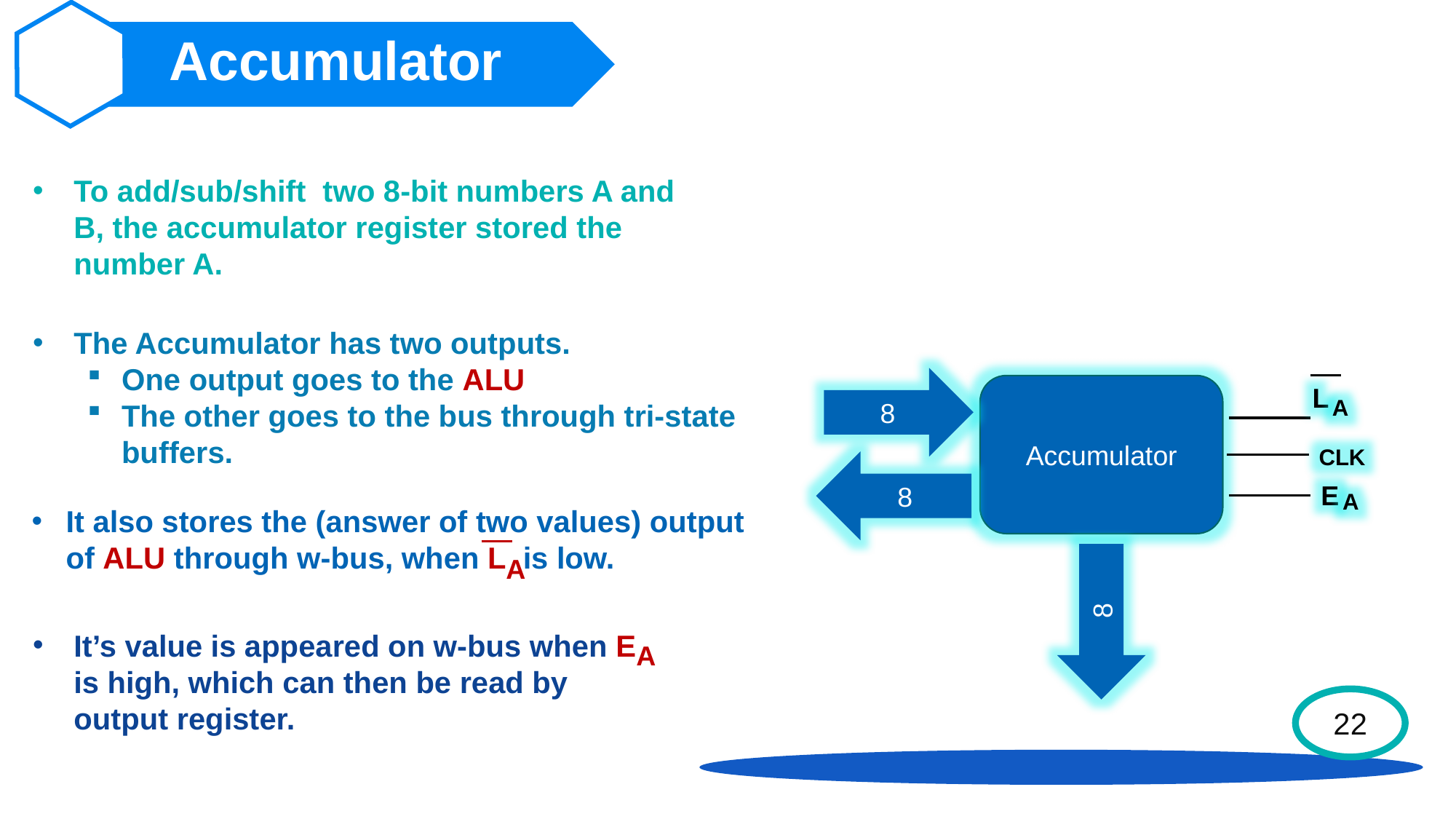

Accumulator

To add/sub/shift  two 8-bit numbers A and B, the accumulator register stored the number A.
The Accumulator has two outputs.
One output goes to the ALU
The other goes to the bus through tri-state buffers.
8
Accumulator
L
A
CLK
8
E
A
It also stores the (answer of two values) output of ALU through w-bus, when L  is low.
A
8
It’s value is appeared on w-bus when E is high, which can then be read by output register.
A
22